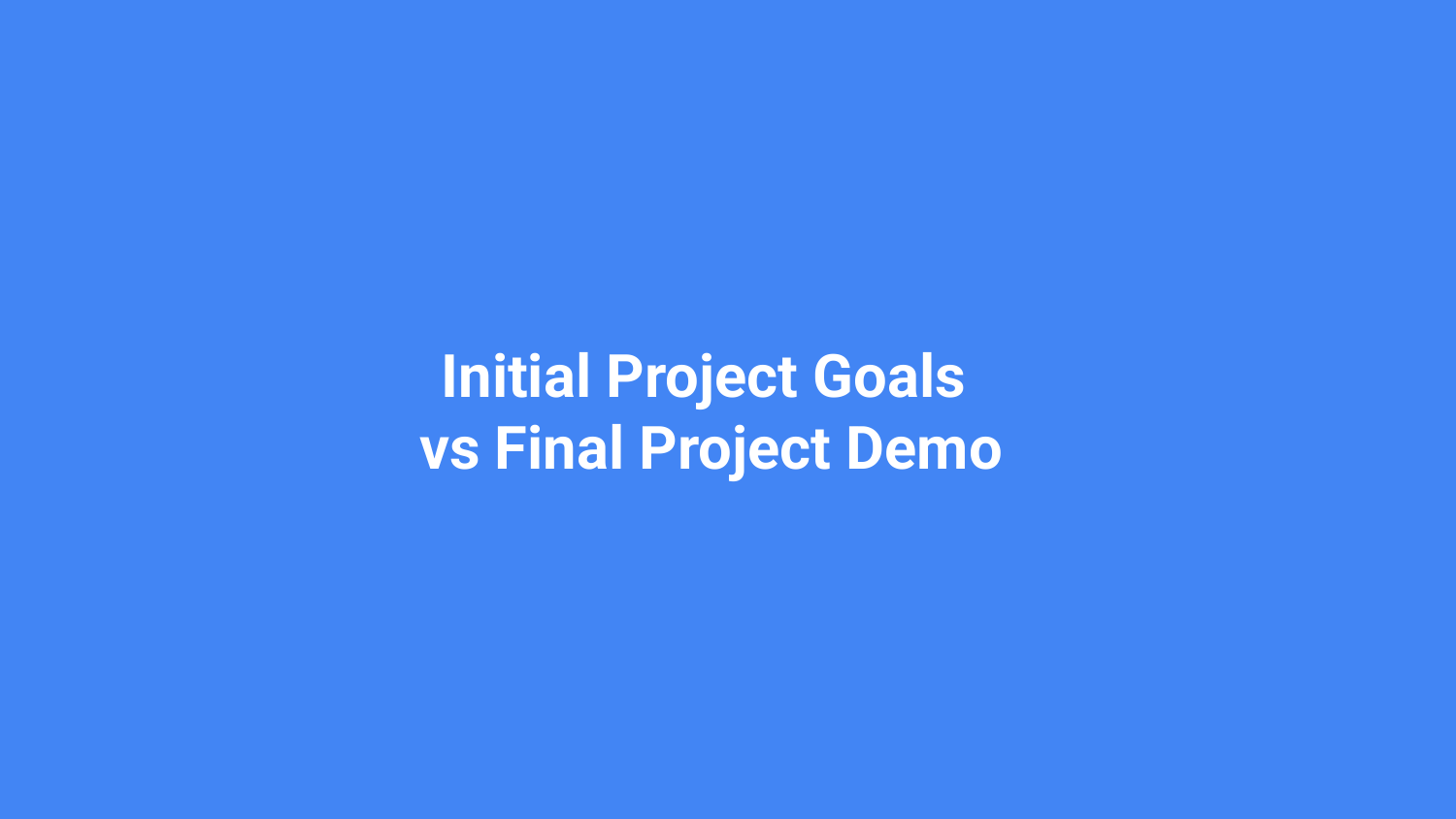

Initial Project Goals
vs Final Project Demo